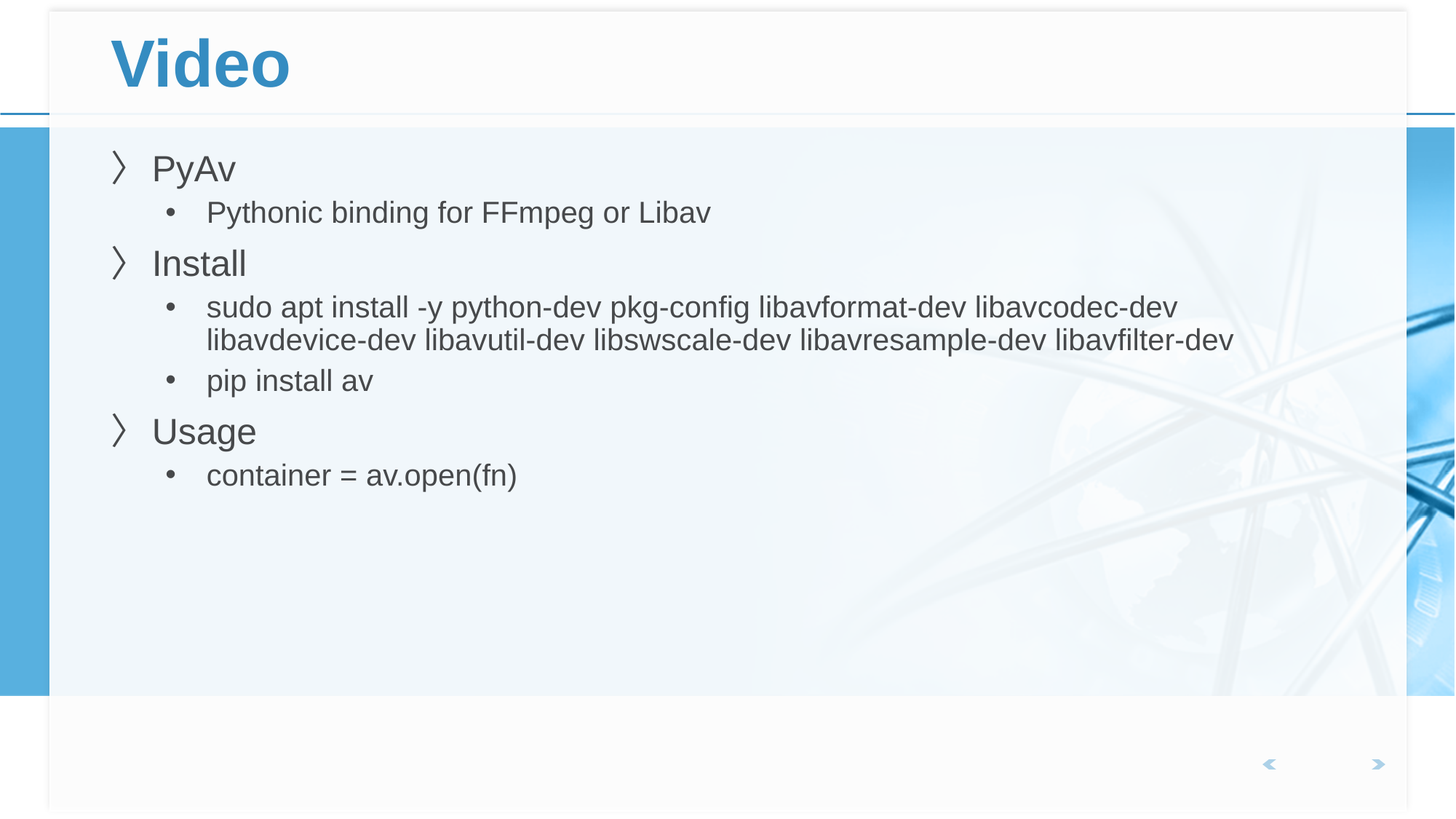

# Video
PyAv
Pythonic binding for FFmpeg or Libav
Install
sudo apt install -y python-dev pkg-config libavformat-dev libavcodec-dev libavdevice-dev libavutil-dev libswscale-dev libavresample-dev libavfilter-dev
pip install av
Usage
container = av.open(fn)